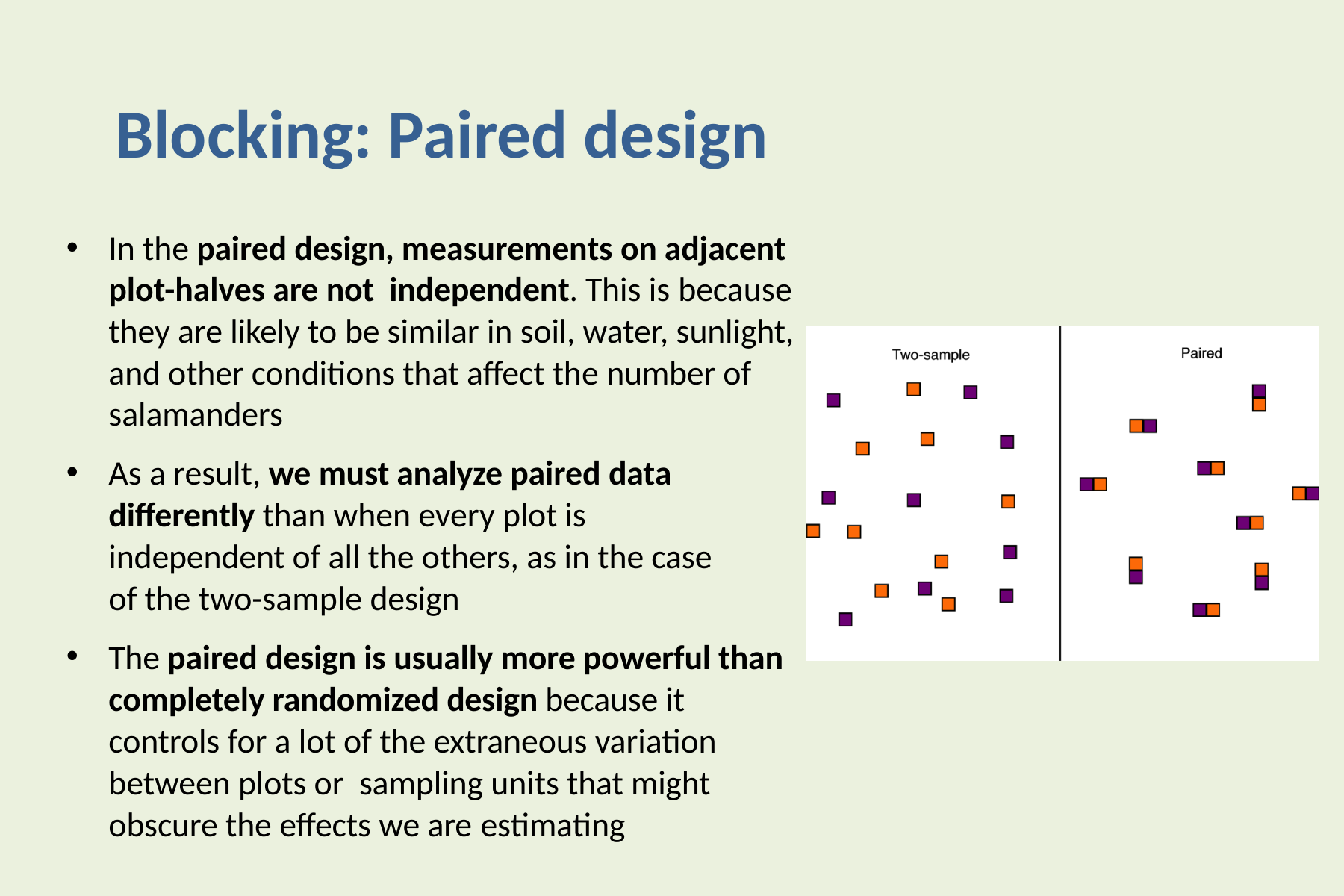

Blocking: Paired design
In the paired design, measurements on adjacent plot-halves are not  independent. This is because they are likely to be similar in soil, water, sunlight,  and other conditions that affect the number of salamanders
As a result, we must analyze paired data differently than when every plot is  independent of all the others, as in the case of the two-sample design
The paired design is usually more powerful than completely randomized design because it controls for a lot of the extraneous variation between plots or  sampling units that might obscure the effects we are estimating